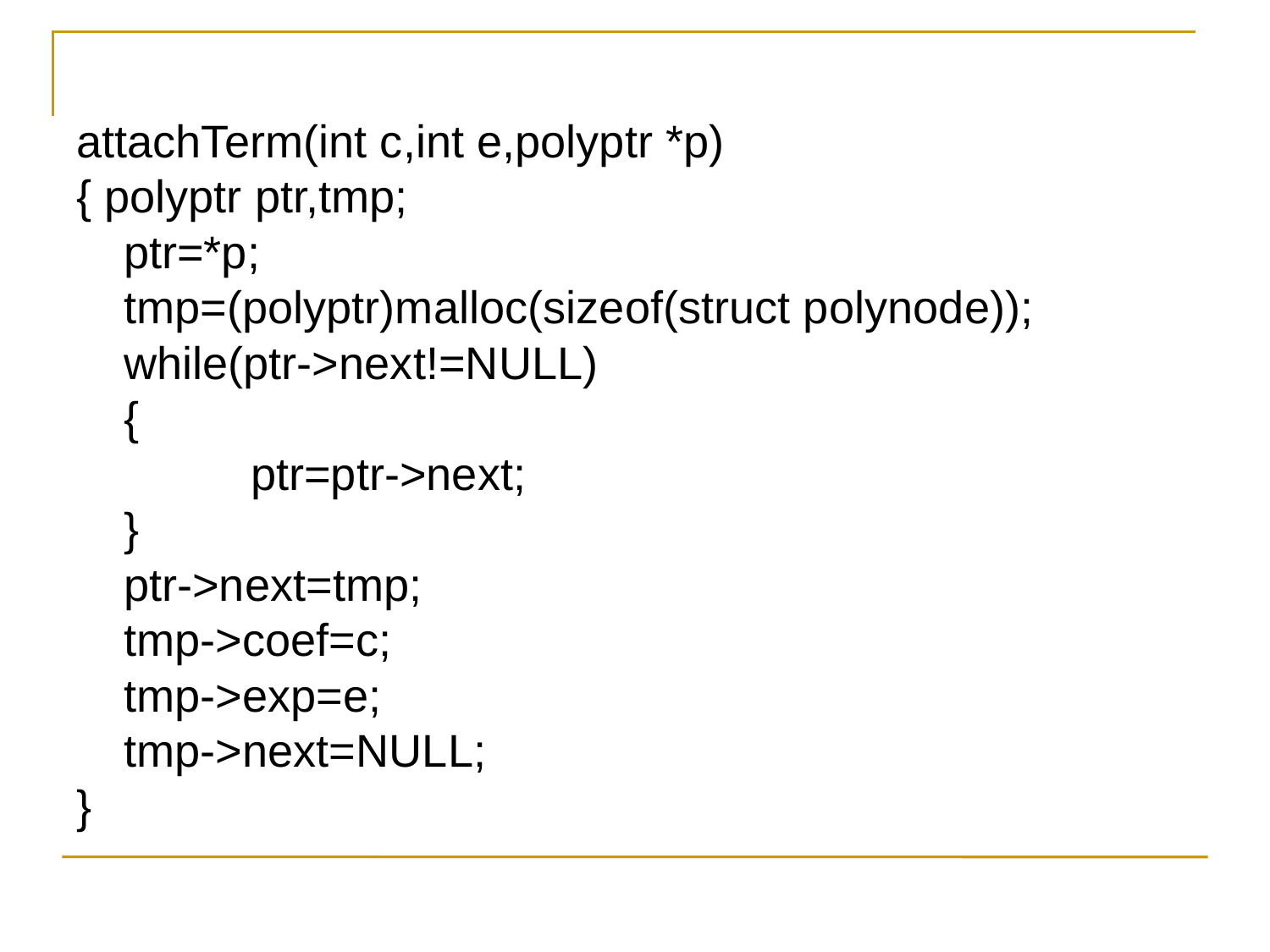

attachTerm(int c,int e,polyptr *p)
{ polyptr ptr,tmp;
	ptr=*p;
	tmp=(polyptr)malloc(sizeof(struct polynode));
	while(ptr->next!=NULL)
	{
		ptr=ptr->next;
	}
	ptr->next=tmp;
	tmp->coef=c;
	tmp->exp=e;
	tmp->next=NULL;
}